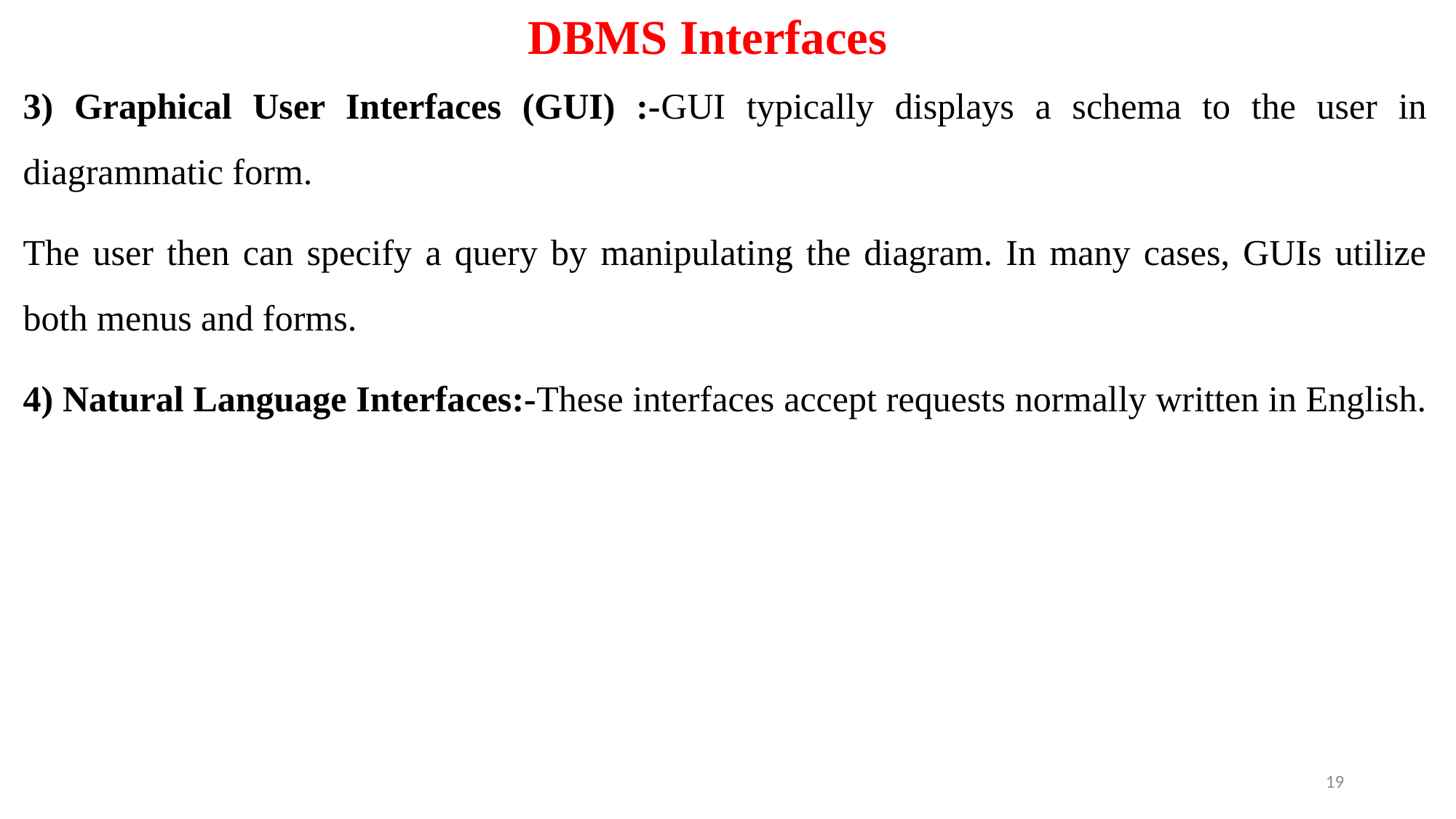

# DBMS Interfaces
3) Graphical User Interfaces (GUI) :-GUI typically displays a schema to the user in diagrammatic form.
The user then can specify a query by manipulating the diagram. In many cases, GUIs utilize both menus and forms.
4) Natural Language Interfaces:-These interfaces accept requests normally written in English.

19